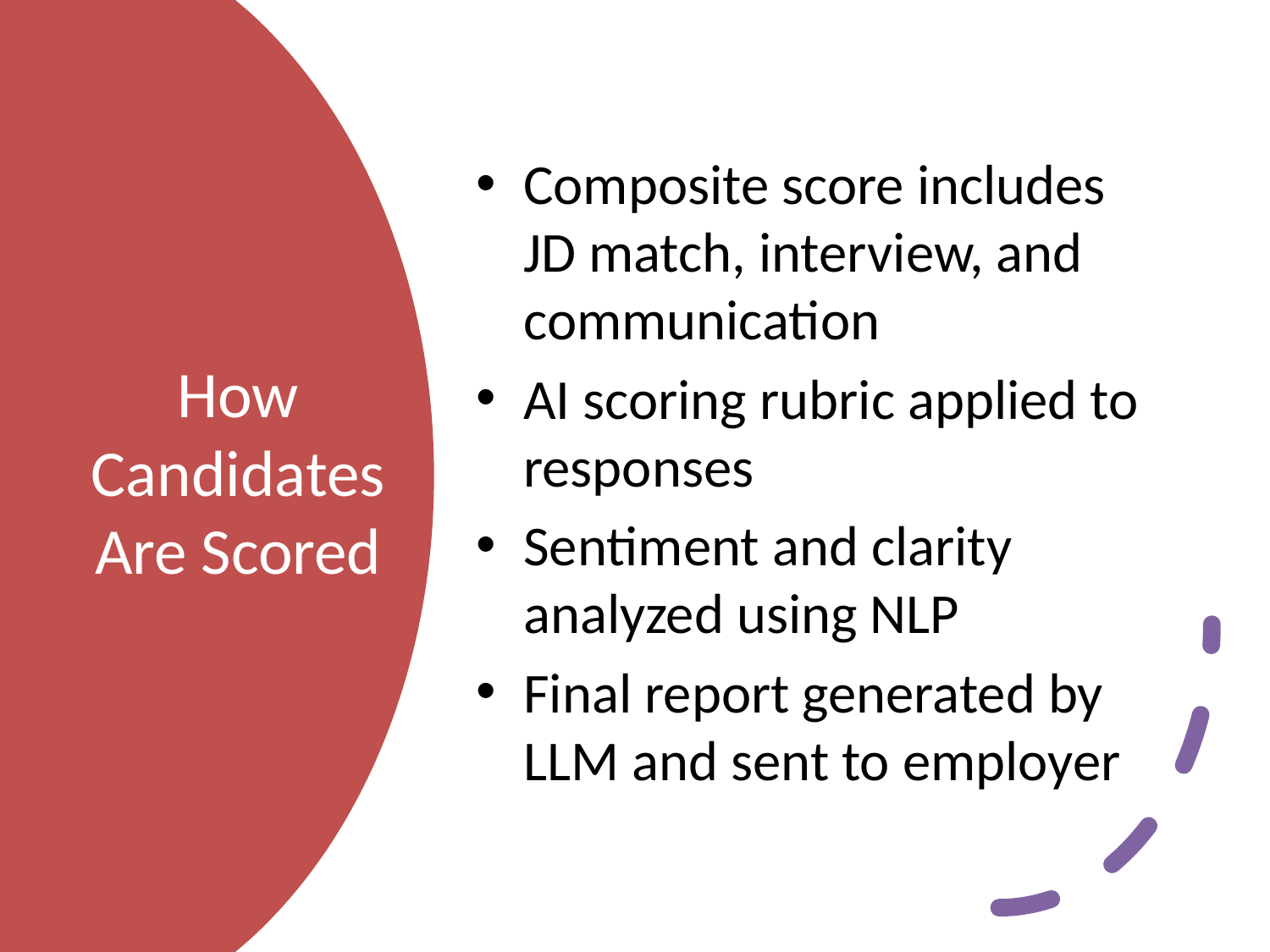

Composite score includes JD match, interview, and communication
AI scoring rubric applied to responses
Sentiment and clarity analyzed using NLP
Final report generated by LLM and sent to employer
# How Candidates Are Scored